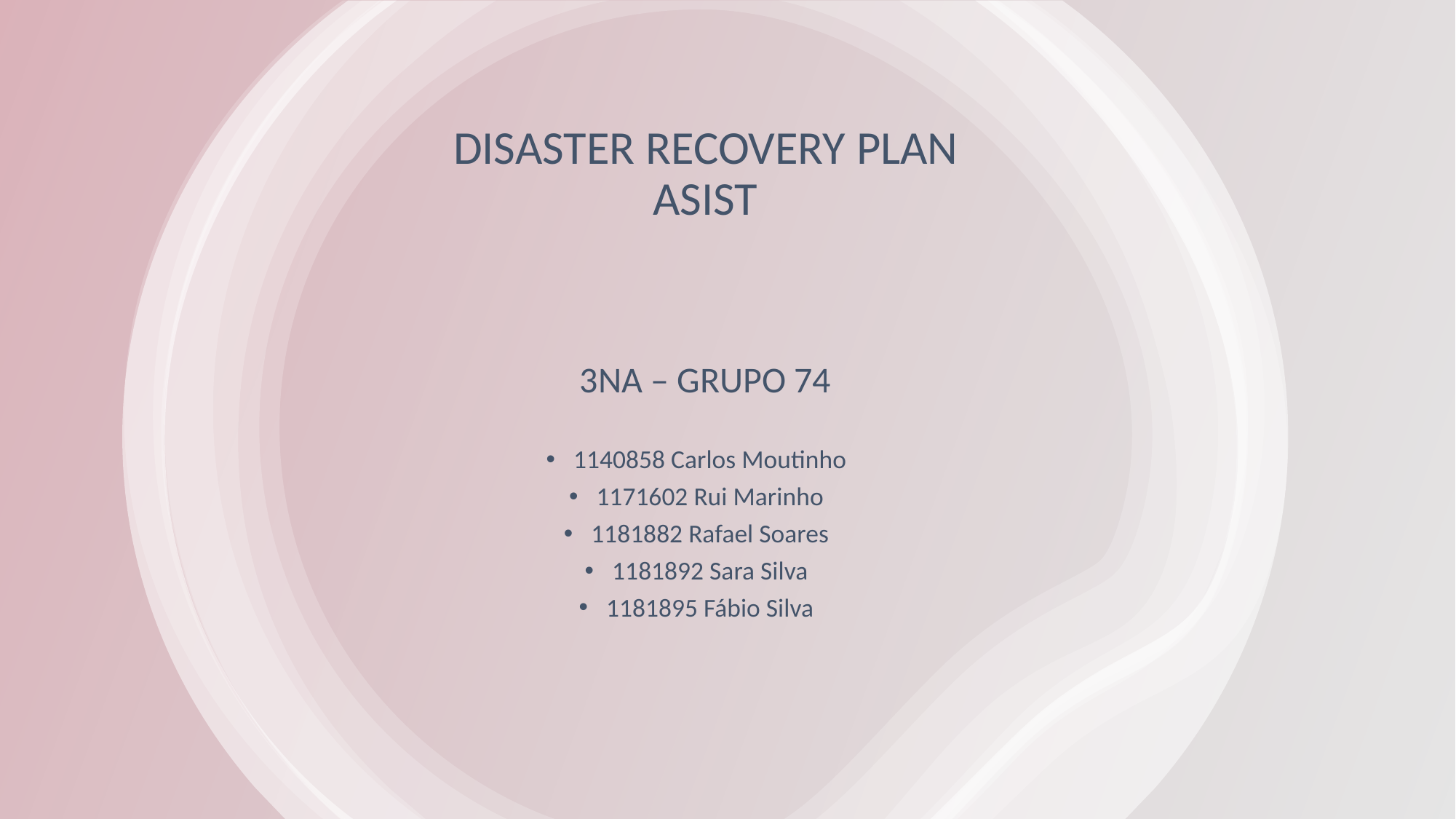

# Disaster Recovery Plan ASIST
3NA – Grupo 74

1140858 Carlos Moutinho
1171602 Rui Marinho
1181882 Rafael Soares
1181892 Sara Silva
1181895 Fábio Silva